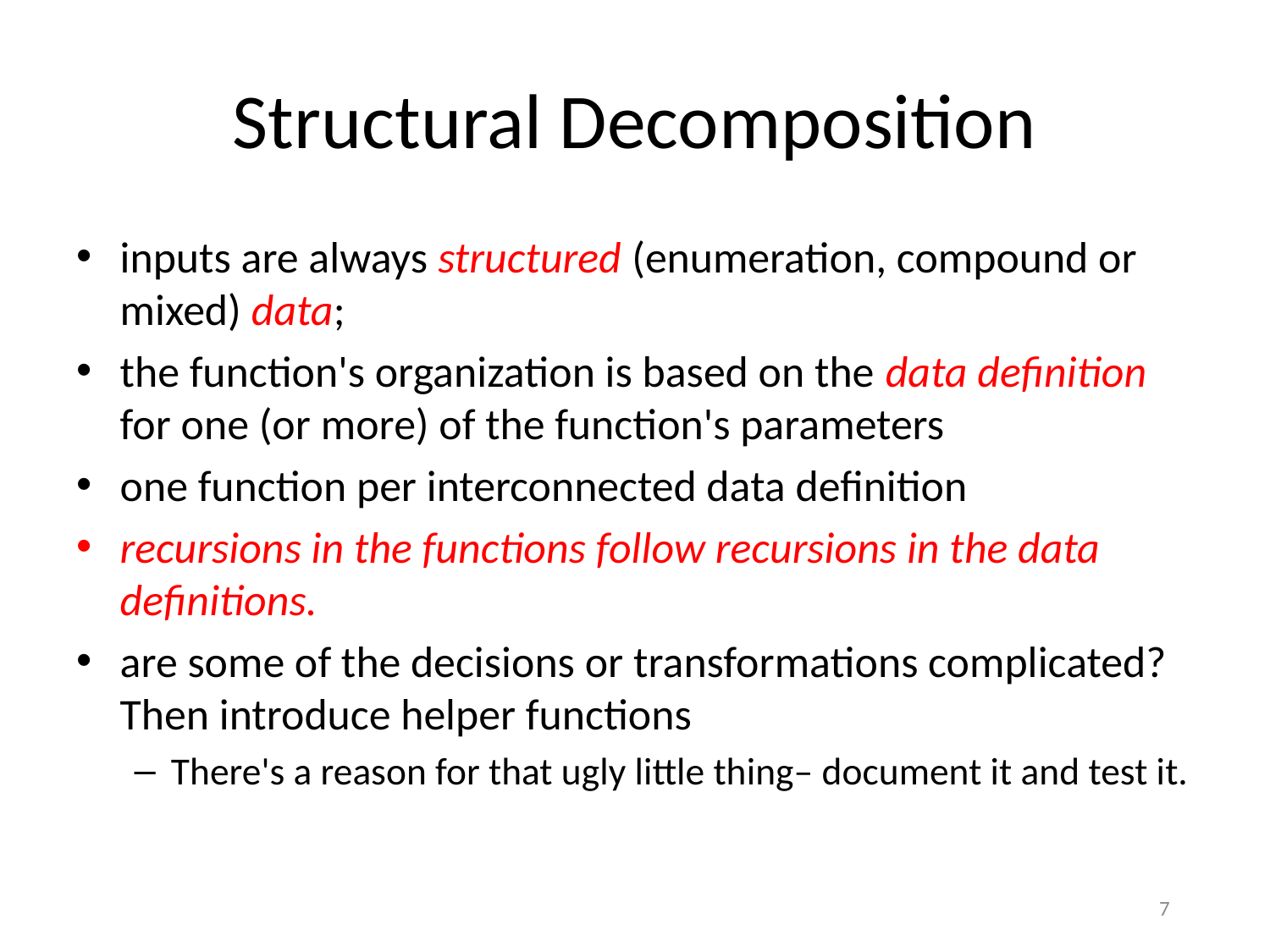

# Structural Decomposition
inputs are always structured (enumeration, compound or mixed) data;
the function's organization is based on the data definition for one (or more) of the function's parameters
one function per interconnected data definition
recursions in the functions follow recursions in the data definitions.
are some of the decisions or transformations complicated?  Then introduce helper functions
There's a reason for that ugly little thing– document it and test it.
7